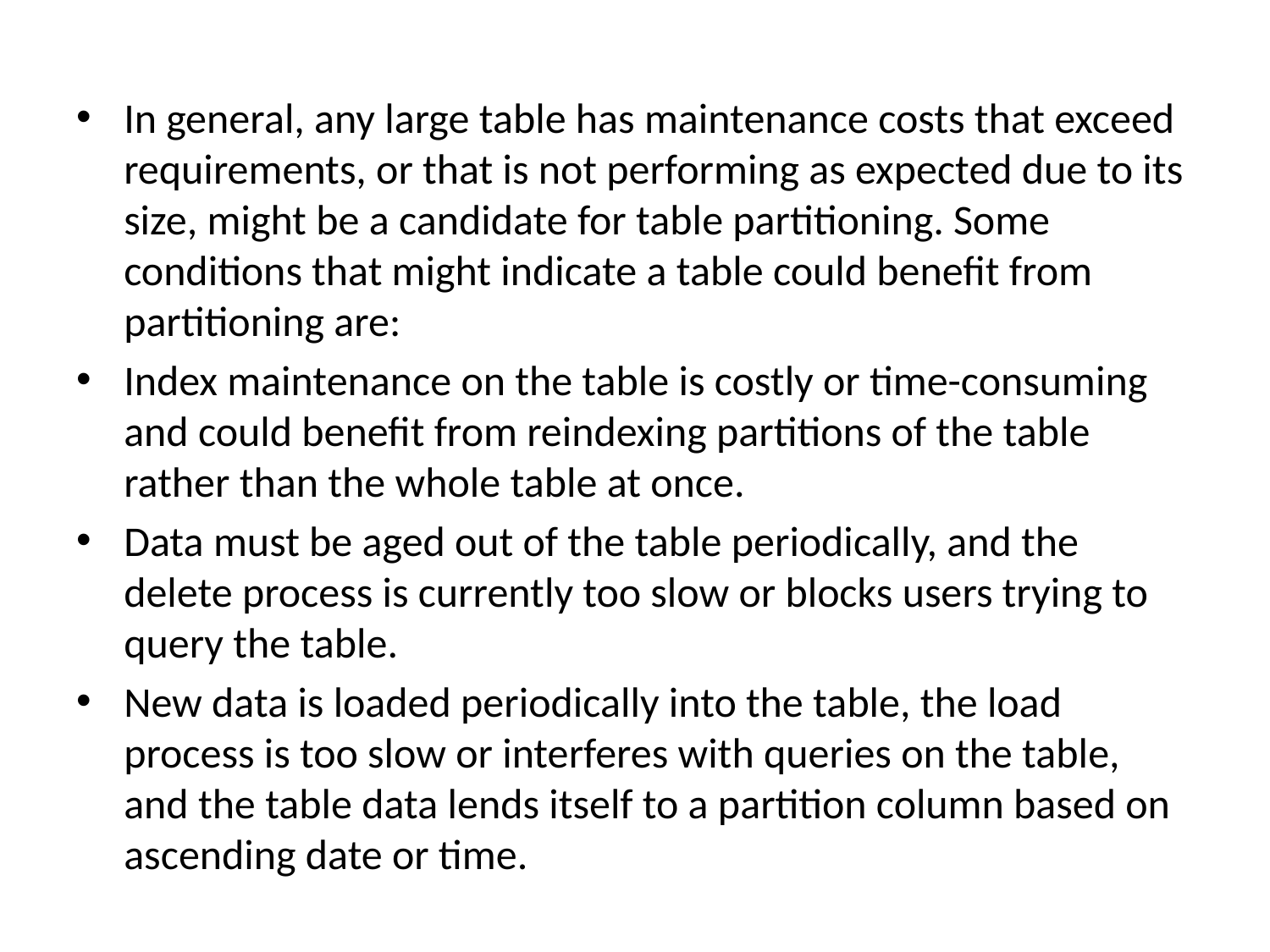

In general, any large table has maintenance costs that exceed requirements, or that is not performing as expected due to its size, might be a candidate for table partitioning. Some conditions that might indicate a table could benefit from partitioning are:
Index maintenance on the table is costly or time-consuming and could benefit from reindexing partitions of the table rather than the whole table at once.
Data must be aged out of the table periodically, and the delete process is currently too slow or blocks users trying to query the table.
New data is loaded periodically into the table, the load process is too slow or interferes with queries on the table, and the table data lends itself to a partition column based on ascending date or time.